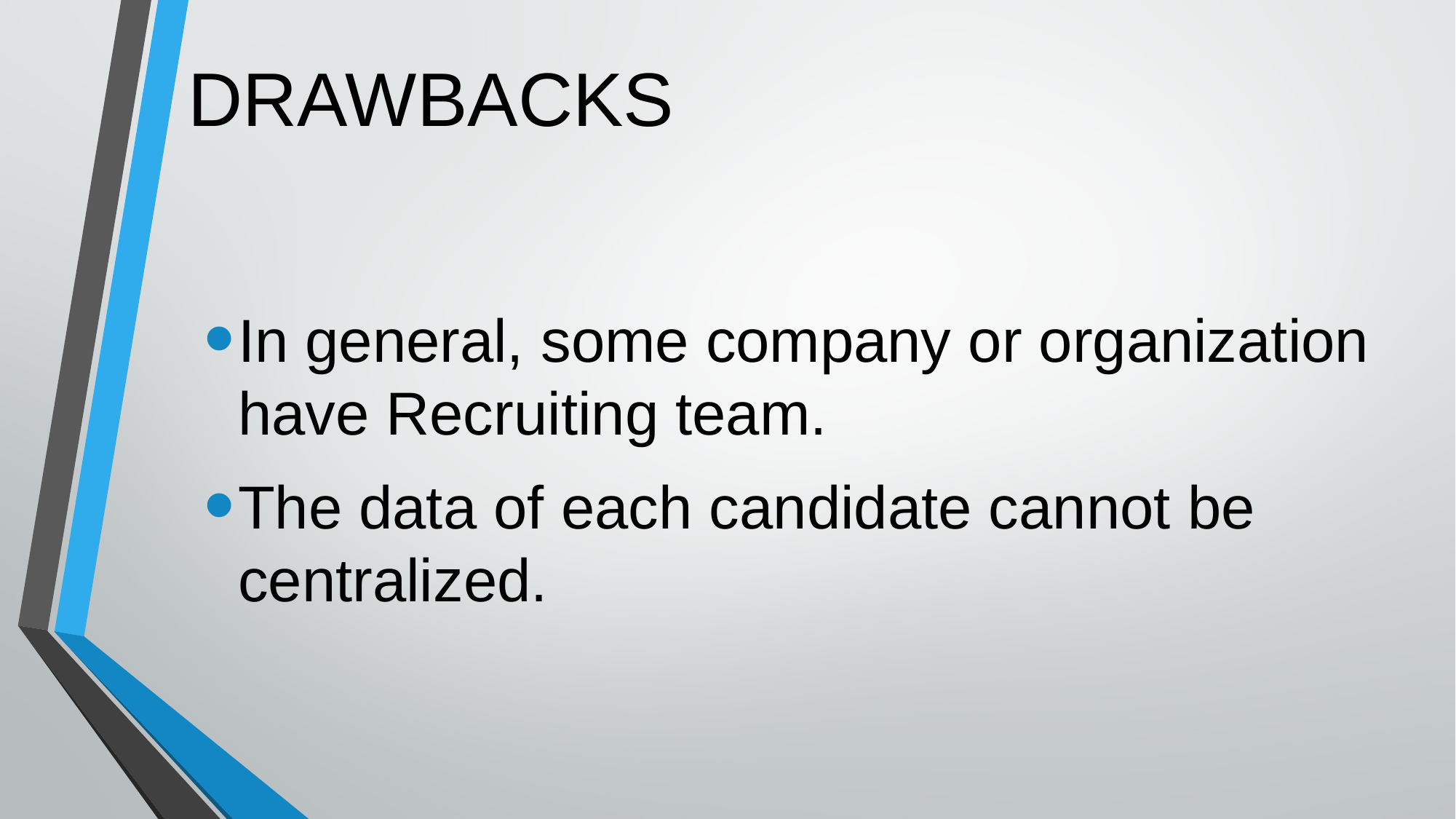

# DRAWBACKS
In general, some company or organization have Recruiting team.
The data of each candidate cannot be centralized.